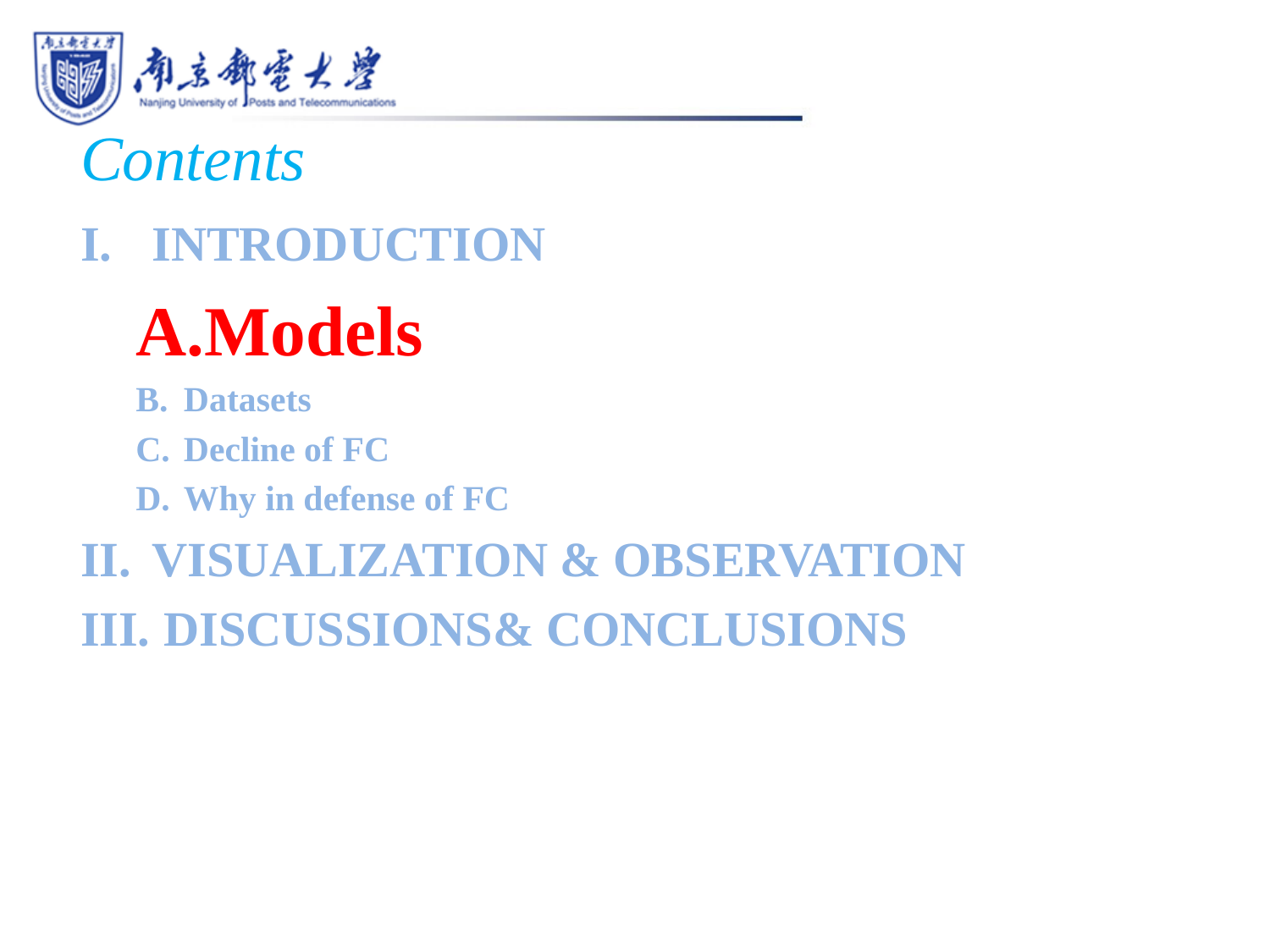

# Contents

INTRODUCTION
Models
Datasets
Decline of FC
Why in defense of FC
VISUALIZATION & OBSERVATION
 DISCUSSIONS& CONCLUSIONS